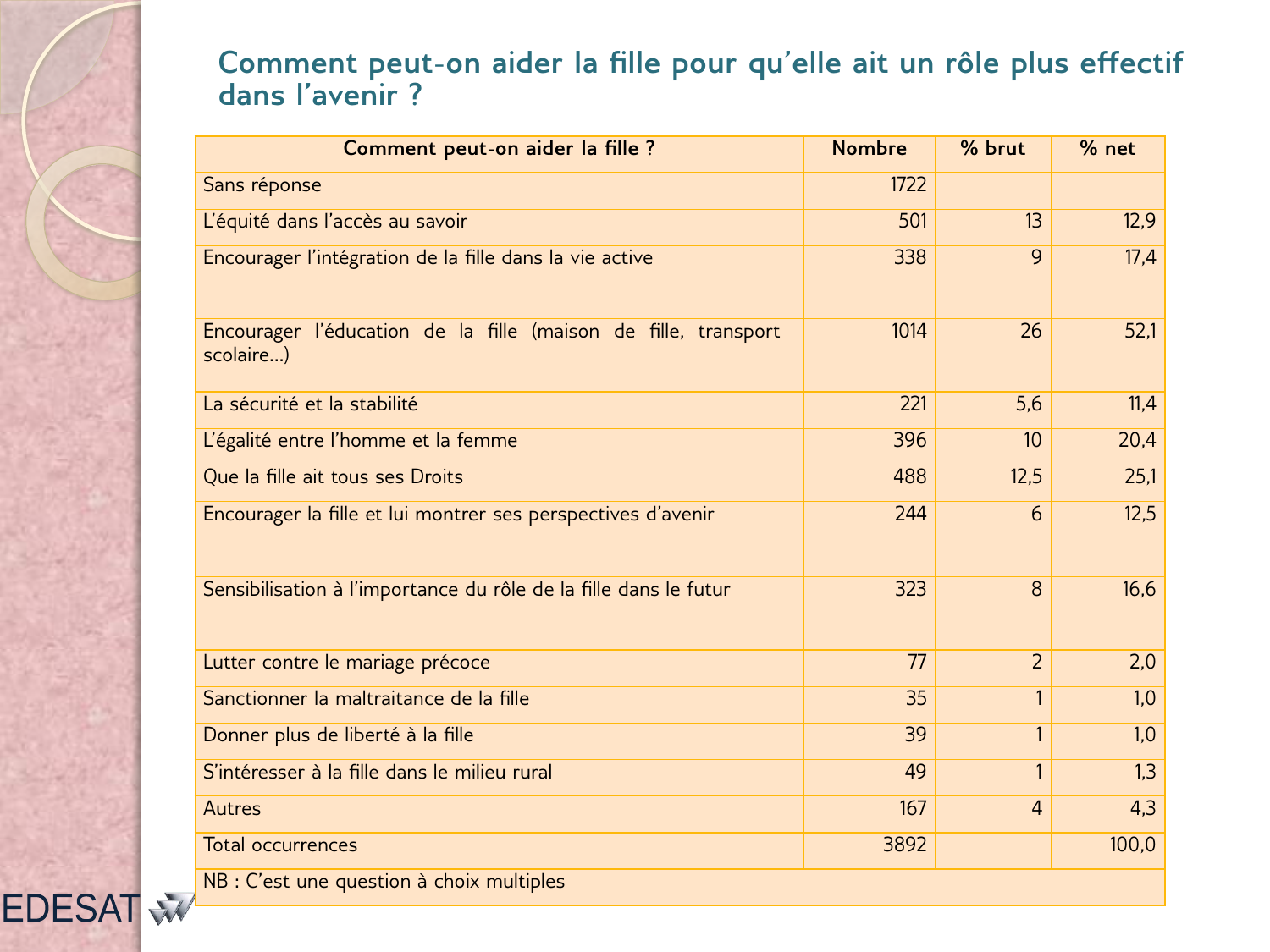

# Comment peut-on aider la fille pour qu’elle ait un rôle plus effectif dans l’avenir ?
| Comment peut-on aider la fille ? | Nombre | % brut | % net |
| --- | --- | --- | --- |
| Sans réponse | 1722 |  |  |
| L’équité dans l’accès au savoir | 501 | 13 | 12,9 |
| Encourager l’intégration de la fille dans la vie active | 338 | 9 | 17,4 |
| Encourager l’éducation de la fille (maison de fille, transport scolaire…) | 1014 | 26 | 52,1 |
| La sécurité et la stabilité | 221 | 5,6 | 11,4 |
| L’égalité entre l’homme et la femme | 396 | 10 | 20,4 |
| Que la fille ait tous ses Droits | 488 | 12,5 | 25,1 |
| Encourager la fille et lui montrer ses perspectives d’avenir | 244 | 6 | 12,5 |
| Sensibilisation à l’importance du rôle de la fille dans le futur | 323 | 8 | 16,6 |
| Lutter contre le mariage précoce | 77 | 2 | 2,0 |
| Sanctionner la maltraitance de la fille | 35 | 1 | 1,0 |
| Donner plus de liberté à la fille | 39 | 1 | 1,0 |
| S’intéresser à la fille dans le milieu rural | 49 | 1 | 1,3 |
| Autres | 167 | 4 | 4,3 |
| Total occurrences | 3892 |  | 100,0 |
| NB : C’est une question à choix multiples |  |  |  |